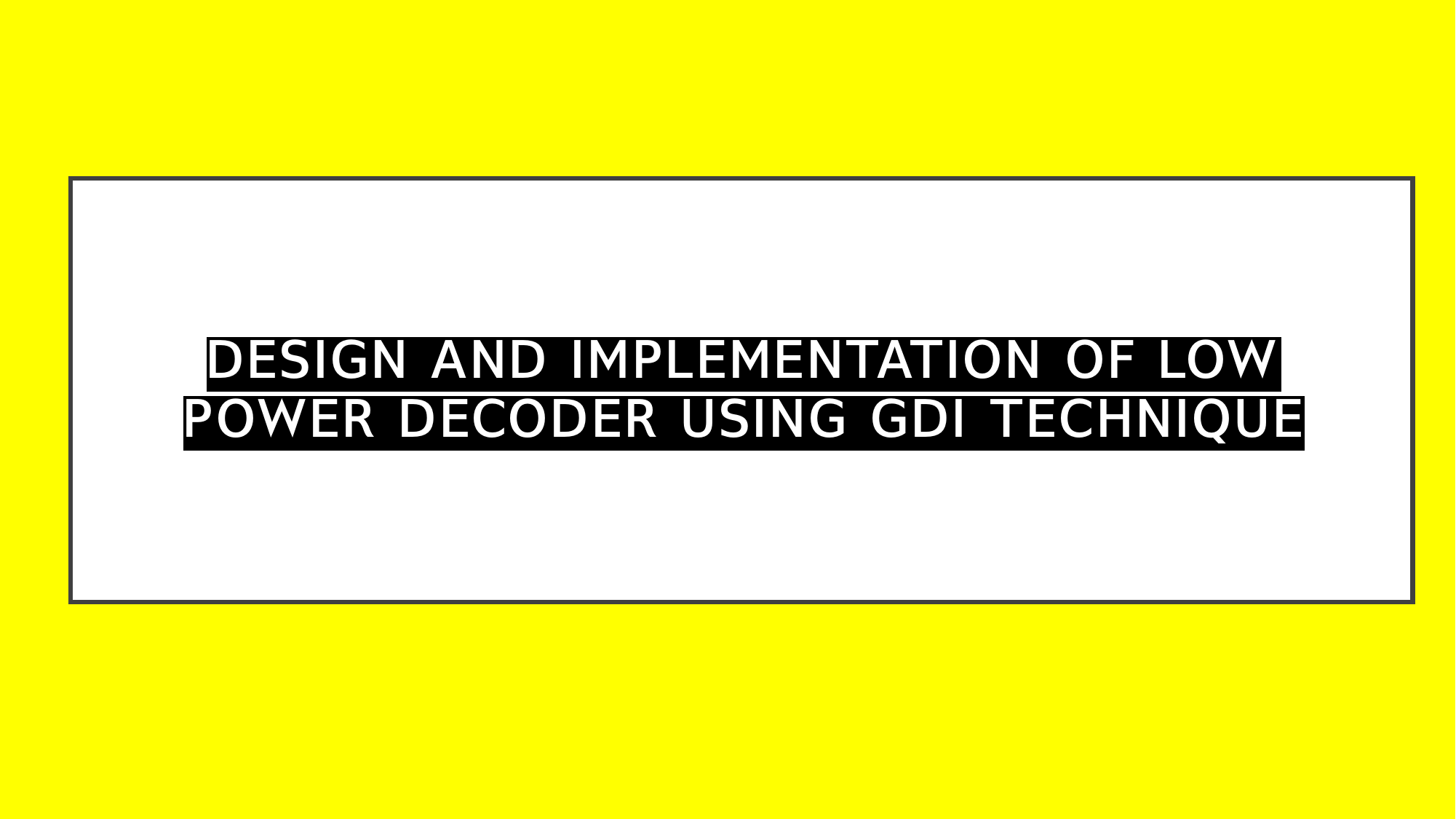

# Design And Implementation of Low Power Decoder Using GDI Technique